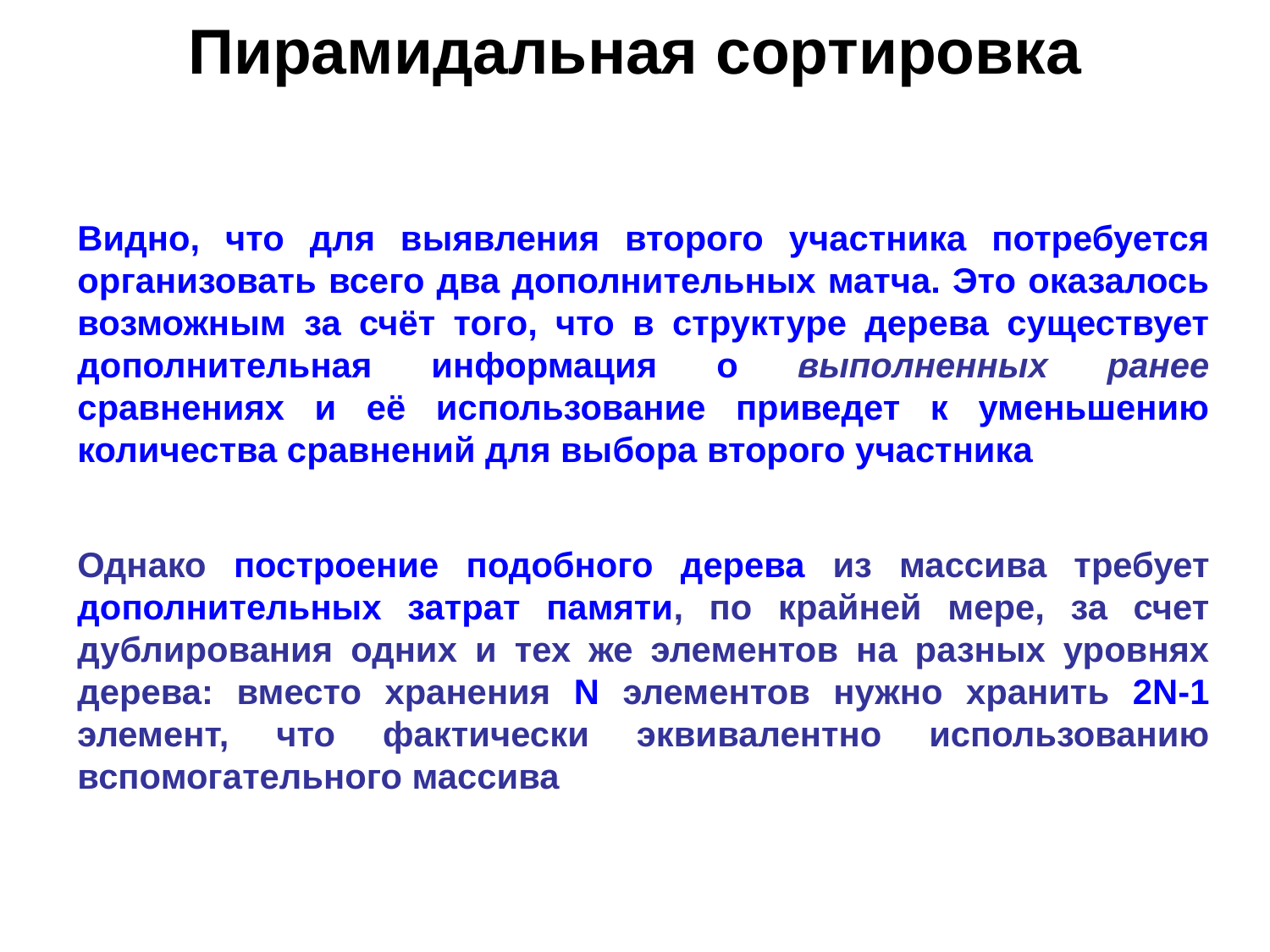

# Пирамидальная сортировка
Видно, что для выявления второго участника потребуется организовать всего два дополнительных матча. Это оказалось возможным за счёт того, что в структуре дерева существует дополнительная информация о выполненных ранее сравнениях и её использование приведет к уменьшению количества сравнений для выбора второго участника
Однако построение подобного дерева из массива требует дополнительных затрат памяти, по крайней мере, за счет дублирования одних и тех же элементов на разных уровнях дерева: вместо хранения N элементов нужно хранить 2N-1 элемент, что фактически эквивалентно использованию вспомогательного массива